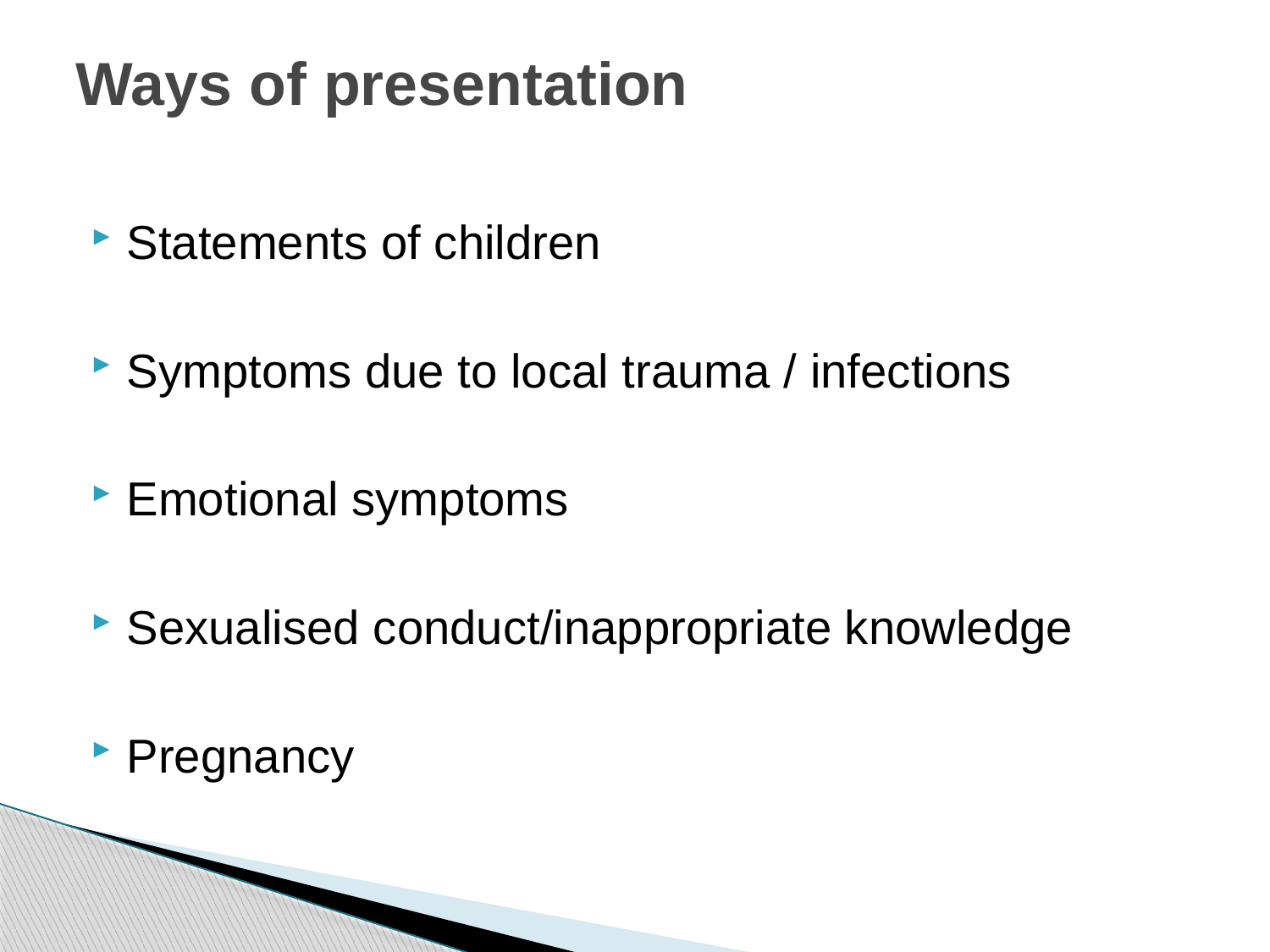

# Ways of presentation
Statements of children

Symptoms due to local trauma / infections

Emotional symptoms

Sexualised conduct/inappropriate knowledge

Pregnancy